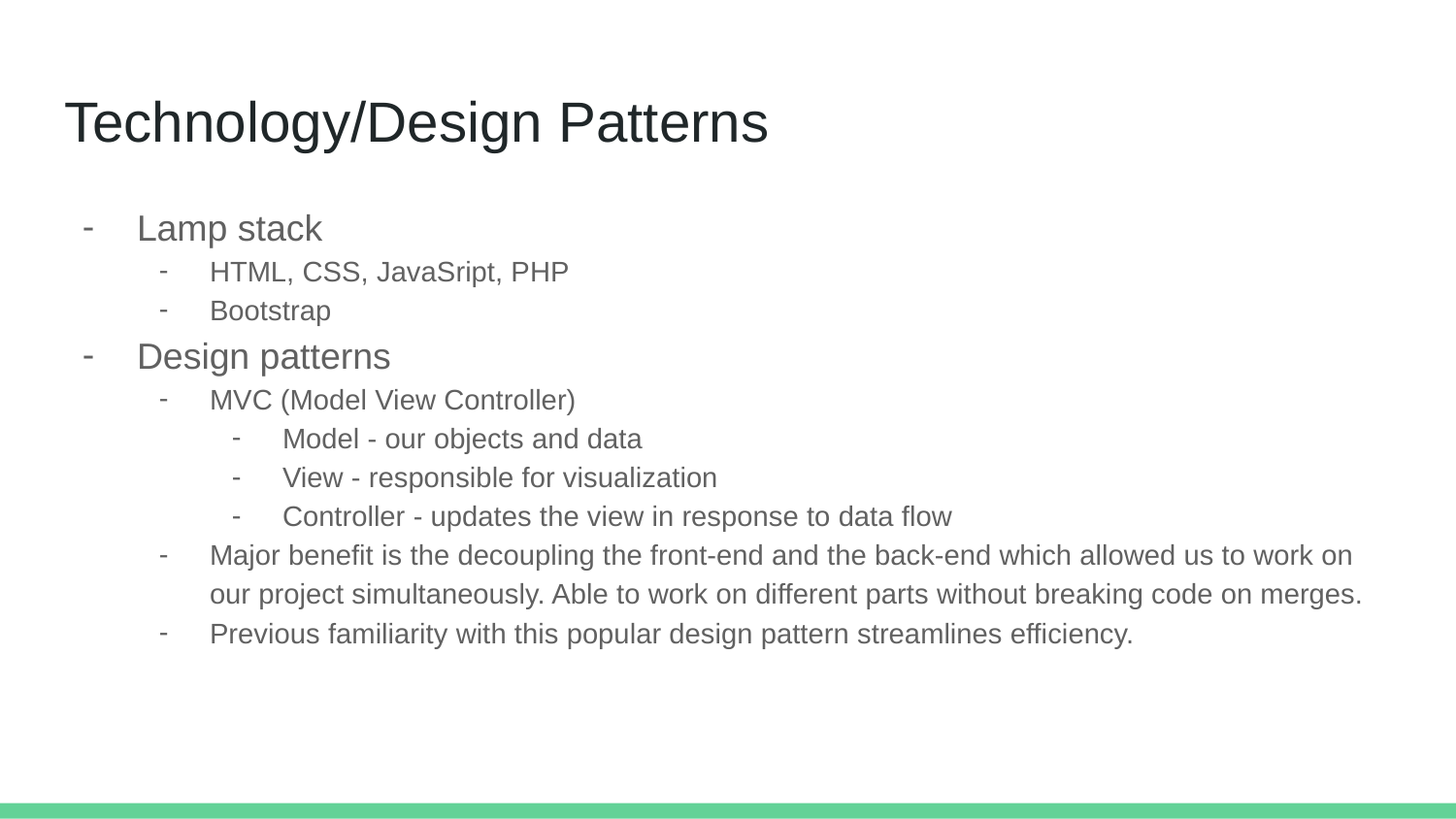

# Technology/Design Patterns
Lamp stack
HTML, CSS, JavaSript, PHP
Bootstrap
Design patterns
MVC (Model View Controller)
Model - our objects and data
View - responsible for visualization
Controller - updates the view in response to data flow
Major benefit is the decoupling the front-end and the back-end which allowed us to work on our project simultaneously. Able to work on different parts without breaking code on merges.
Previous familiarity with this popular design pattern streamlines efficiency.